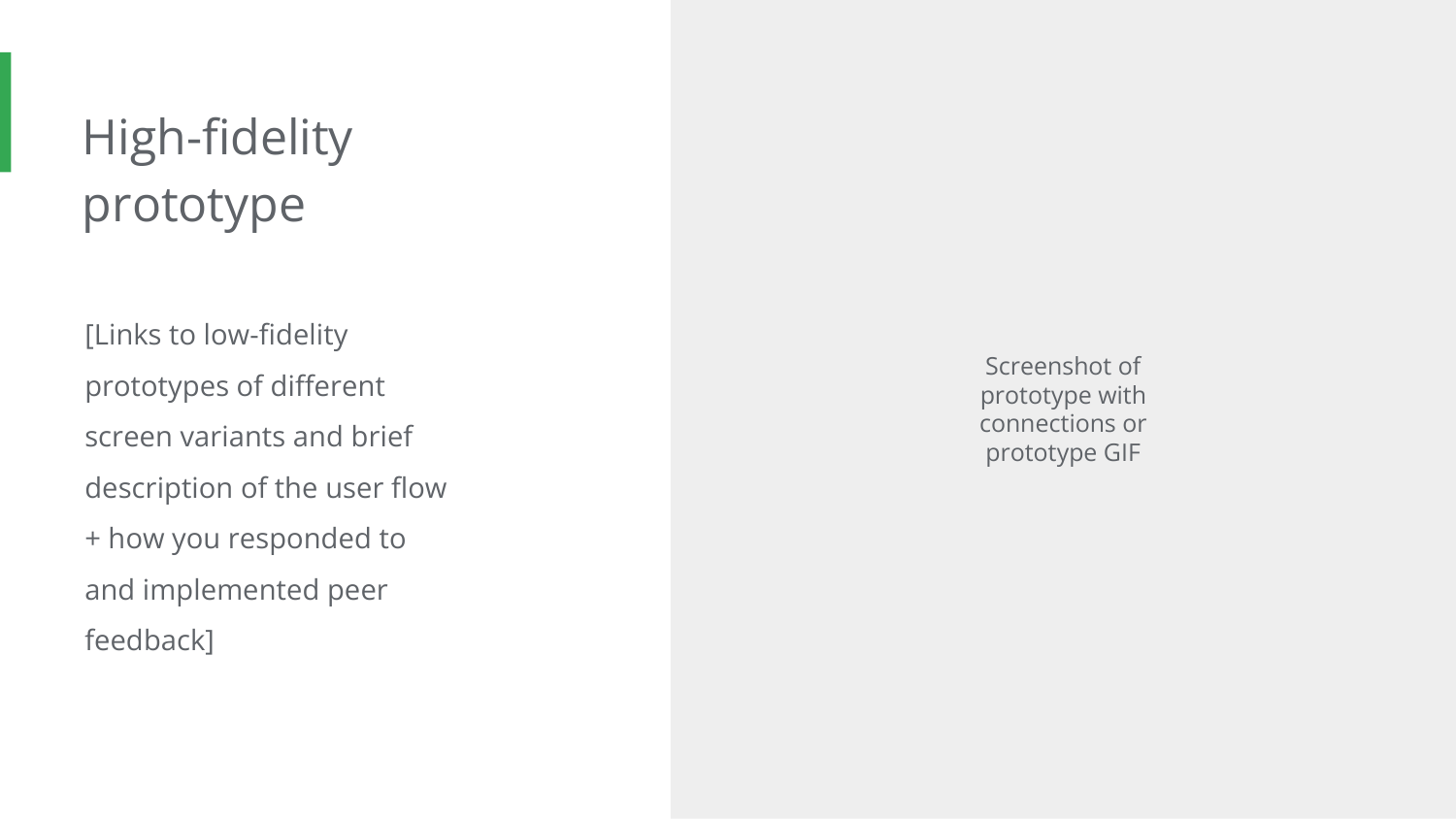

High-fidelity
prototype
[Links to low-fidelity prototypes of different screen variants and brief description of the user flow + how you responded to and implemented peer feedback]

Screenshot of prototype with connections or prototype GIF